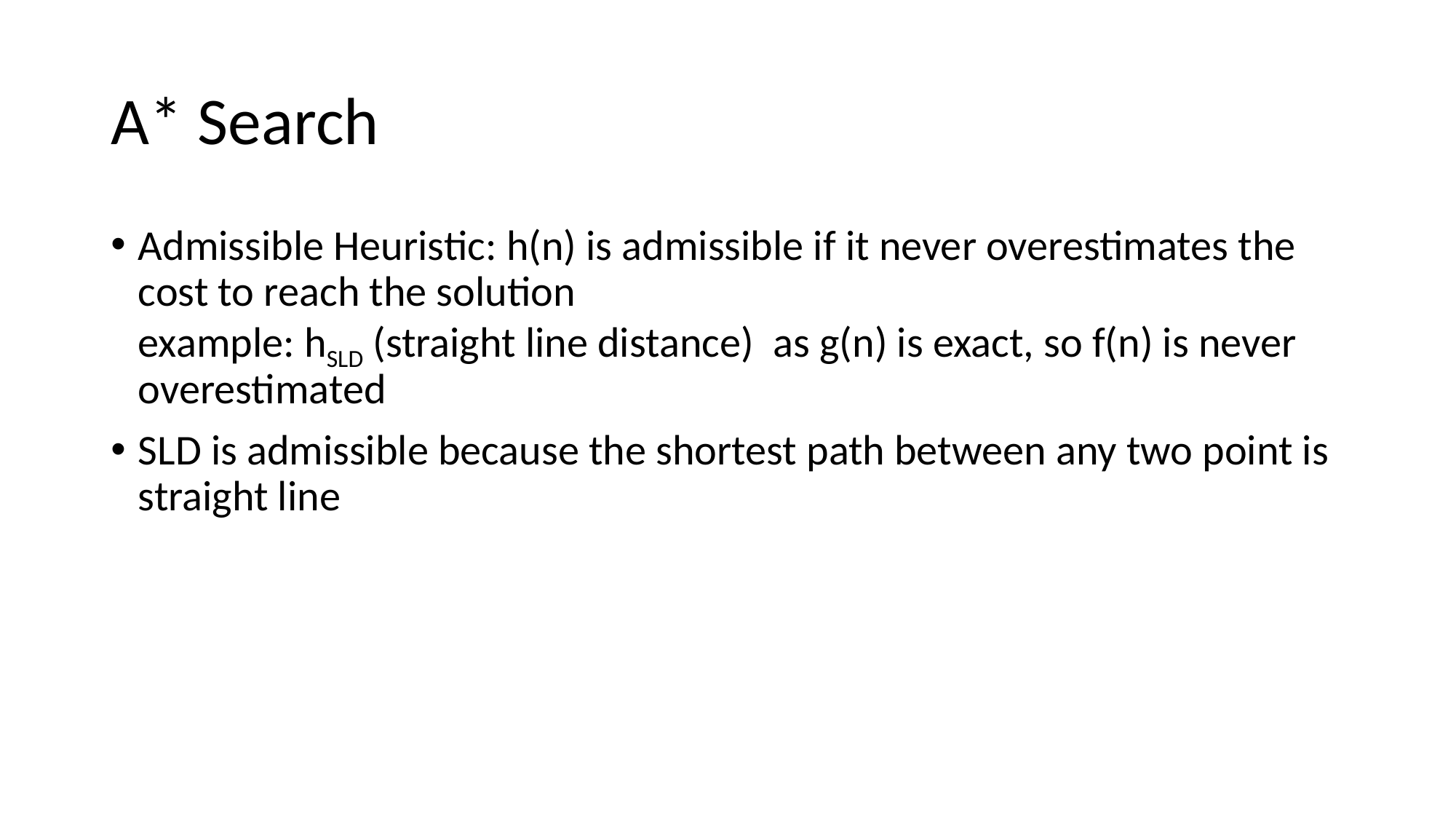

# A* Search
Admissible Heuristic: h(n) is admissible if it never overestimates the cost to reach the solution
example: hSLD (straight line distance)  as g(n) is exact, so f(n) is never overestimated
SLD is admissible because the shortest path between any two point is straight line